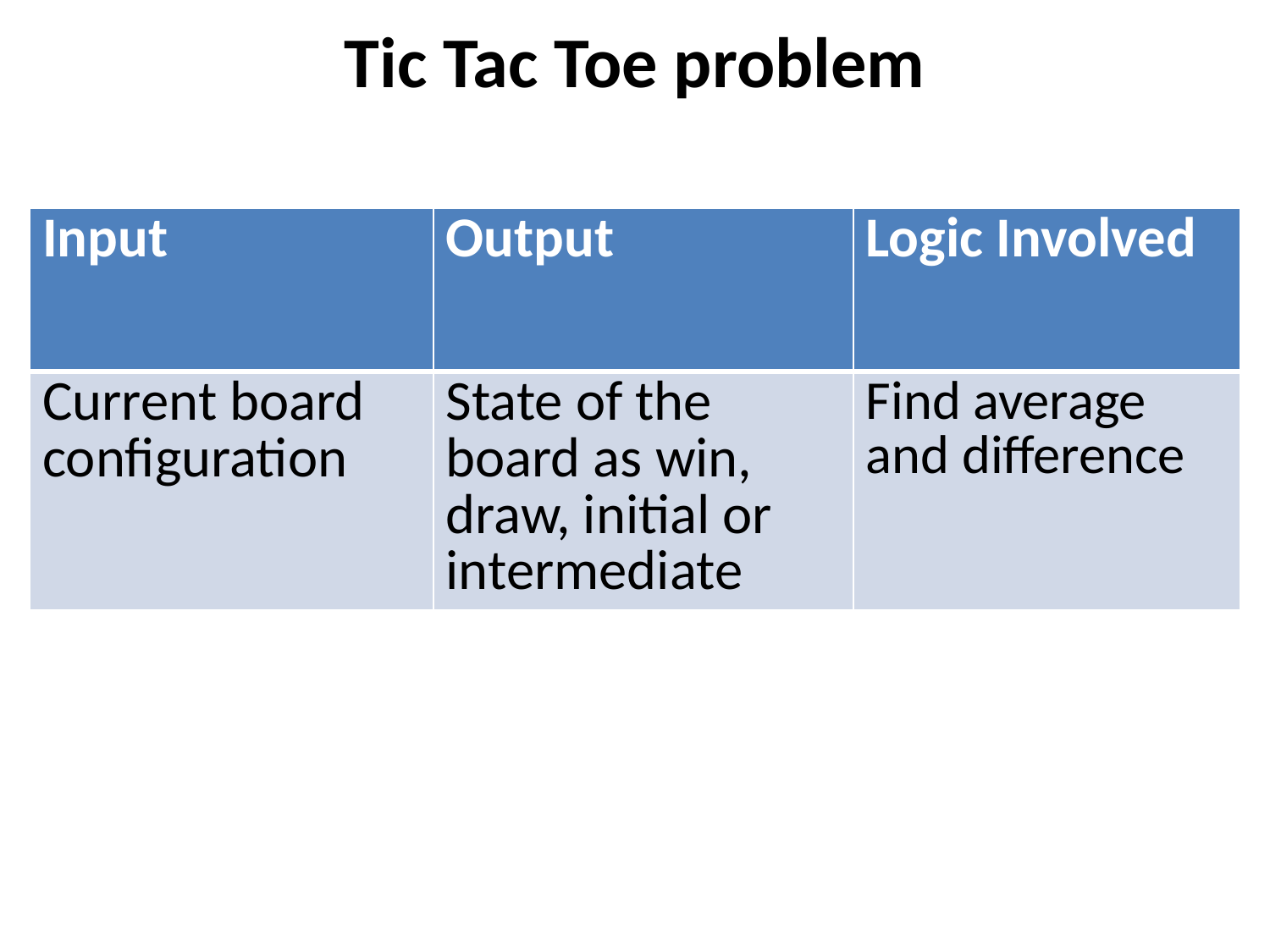

# Tic Tac Toe problem
| Input | Output | Logic Involved |
| --- | --- | --- |
| Current board configuration | State of the board as win, draw, initial or intermediate | Find average and difference |